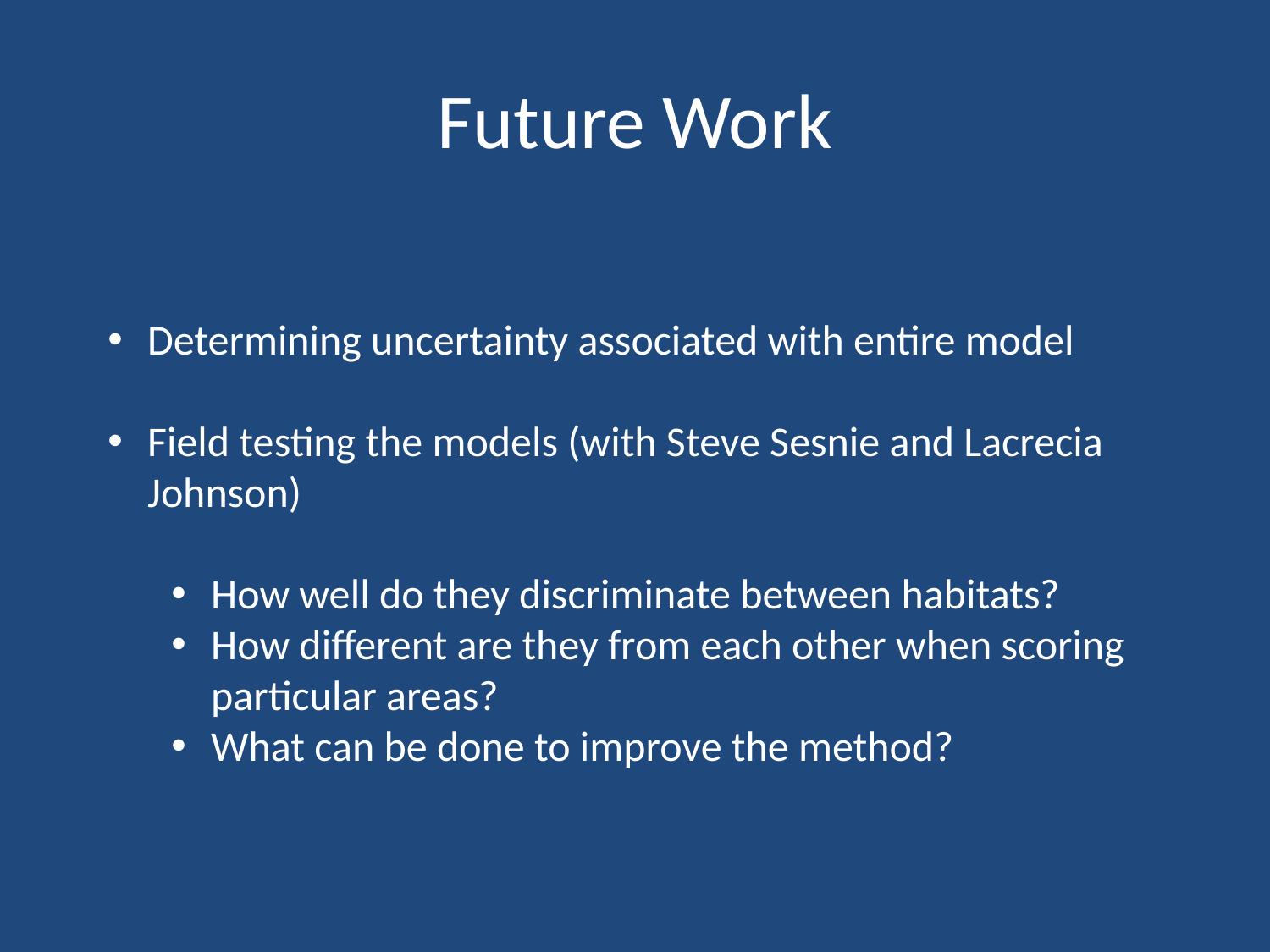

# Future Work
Determining uncertainty associated with entire model

Field testing the models (with Steve Sesnie and Lacrecia Johnson)

How well do they discriminate between habitats?
How different are they from each other when scoring particular areas?
What can be done to improve the method?